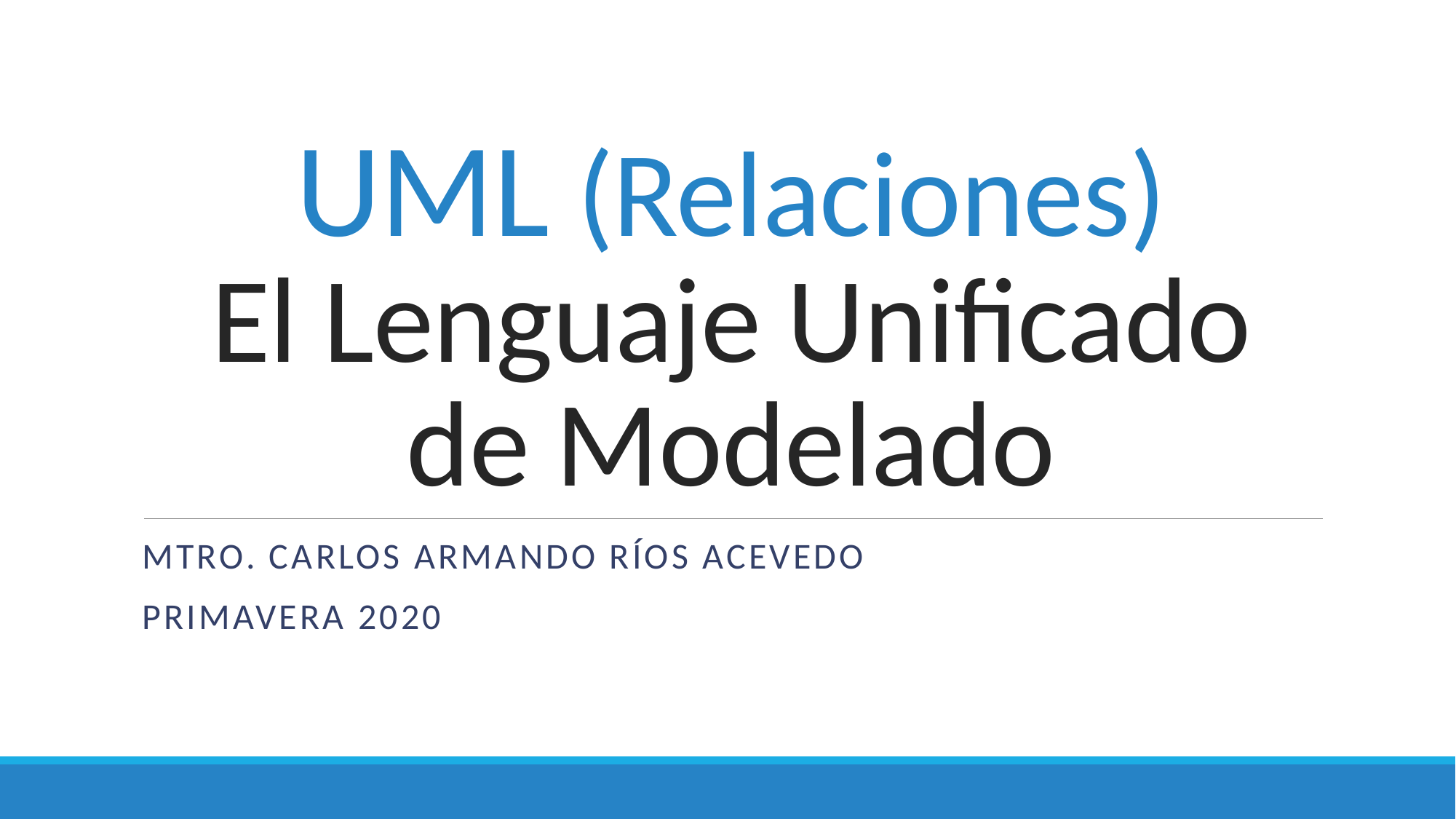

# UML (Relaciones) El Lenguaje Unificado de Modelado
Mtro. Carlos armando ríos acevedo
Primavera 2020